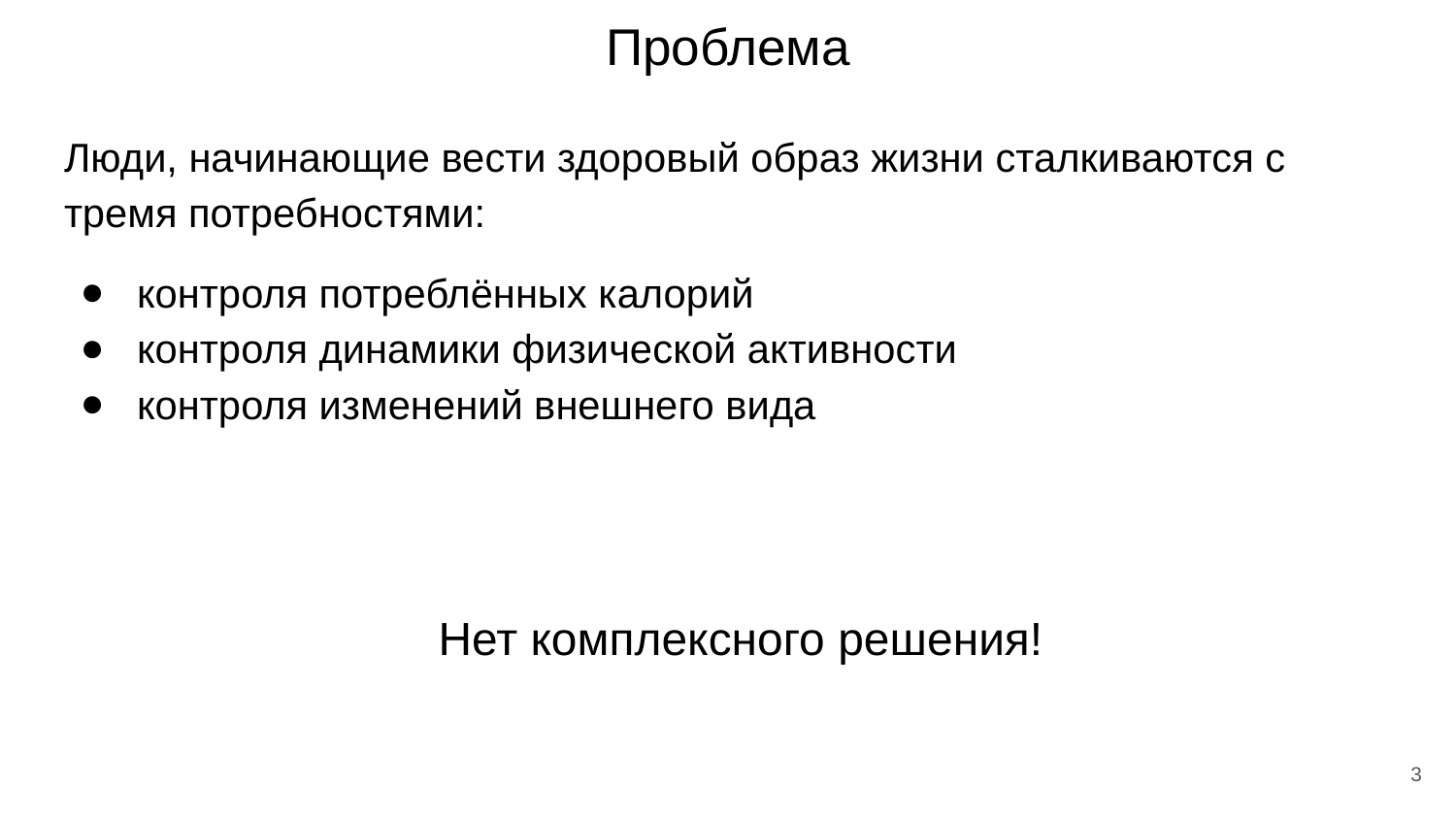

# Проблема
Люди, начинающие вести здоровый образ жизни сталкиваются с тремя потребностями:
контроля потреблённых калорий
контроля динамики физической активности
контроля изменений внешнего вида

 Нет комплексного решения!
3